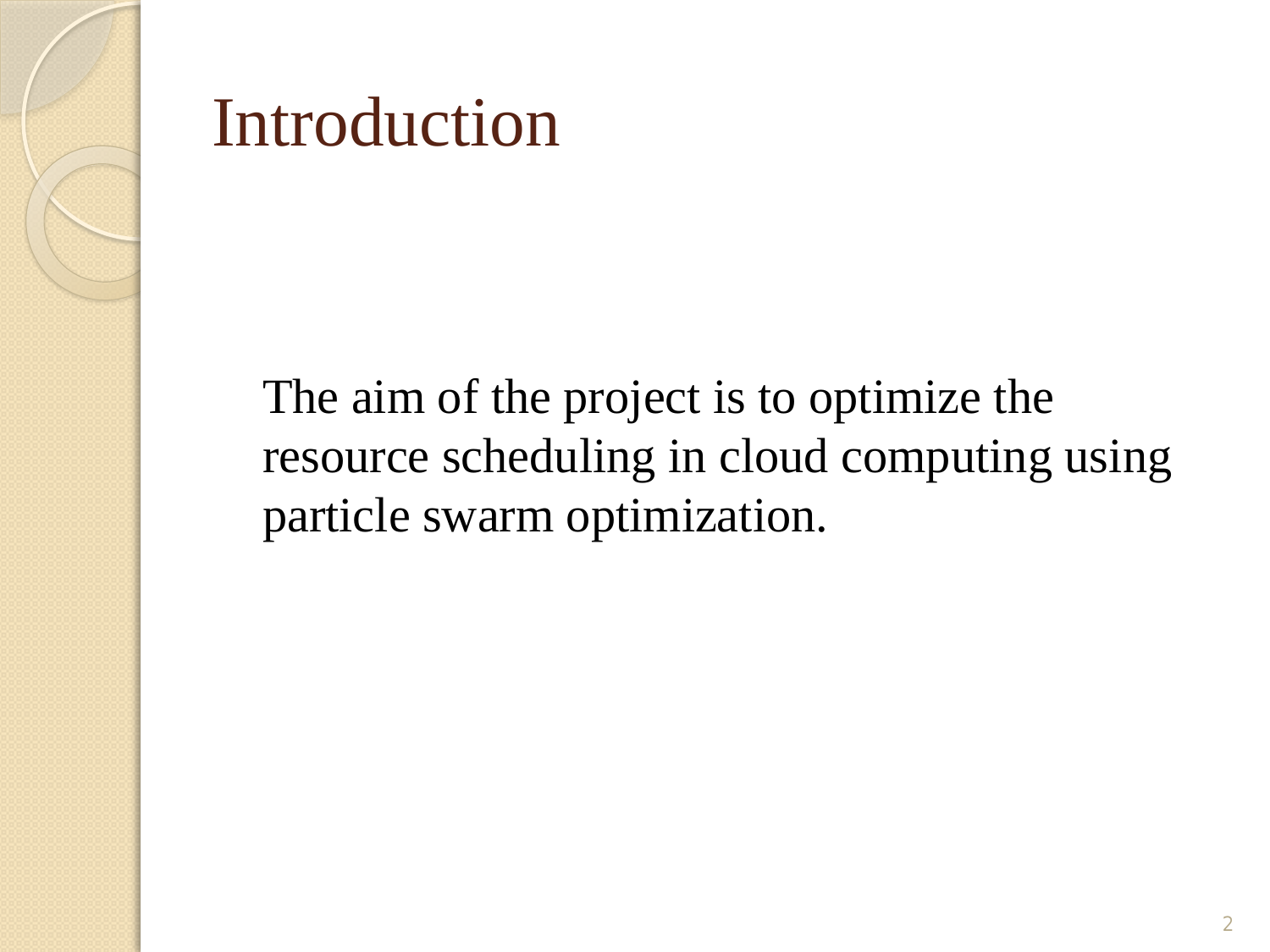

# Introduction

	The aim of the project is to optimize the resource scheduling in cloud computing using particle swarm optimization.

2